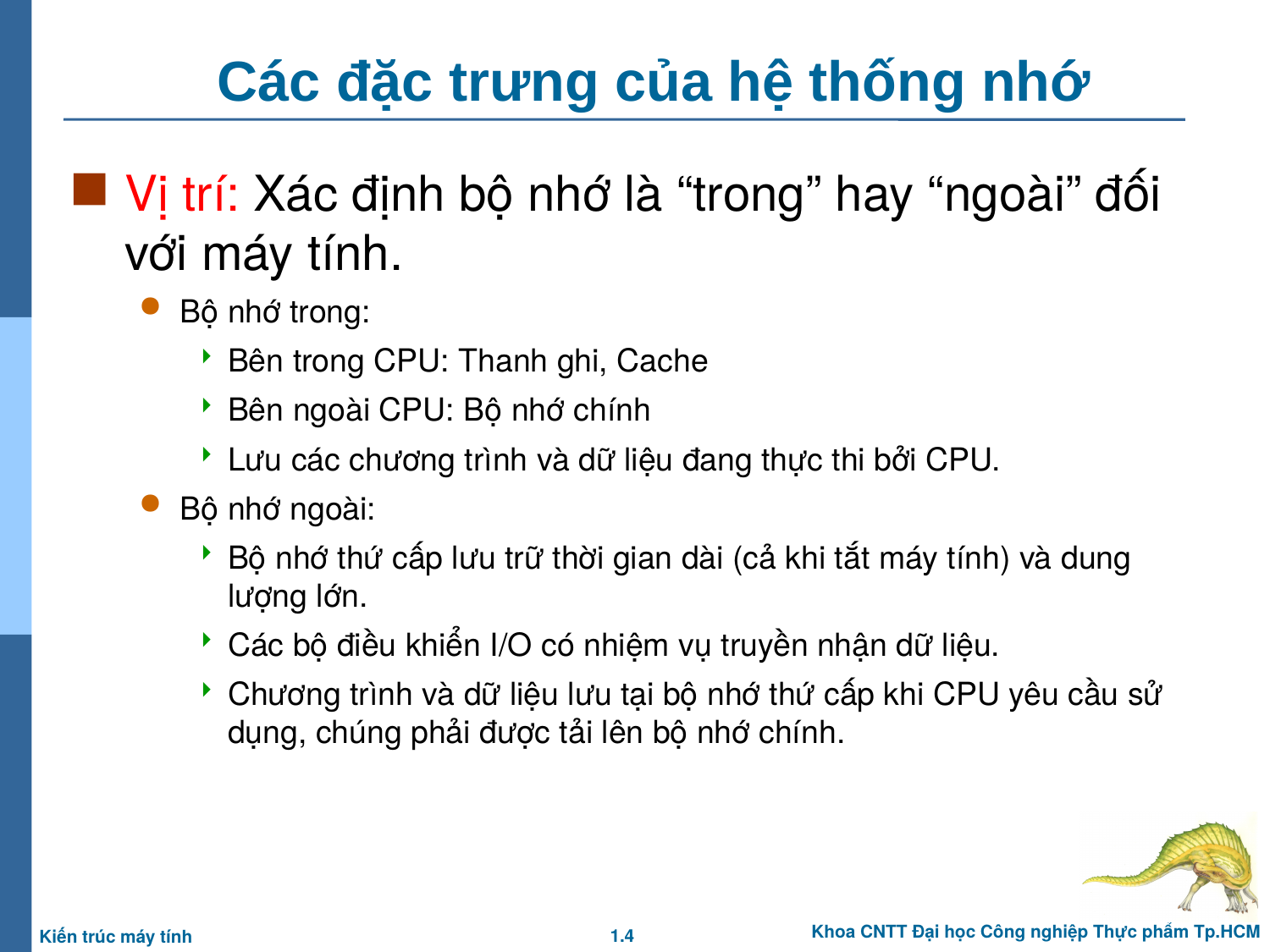

# Các đặc trưng của hệ thống nhớ
Vị trí: Xác định bộ nhớ là “trong” hay “ngoài” đối với máy tính.
Bộ nhớ trong:
Bên trong CPU: Thanh ghi, Cache
Bên ngoài CPU: Bộ nhớ chính
Lưu các chương trình và dữ liệu đang thực thi bởi CPU.
Bộ nhớ ngoài:
Bộ nhớ thứ cấp lưu trữ thời gian dài (cả khi tắt máy tính) và dung lượng lớn.
Các bộ điều khiển I/O có nhiệm vụ truyền nhận dữ liệu.
Chương trình và dữ liệu lưu tại bộ nhớ thứ cấp khi CPU yêu cầu sử dụng, chúng phải được tải lên bộ nhớ chính.